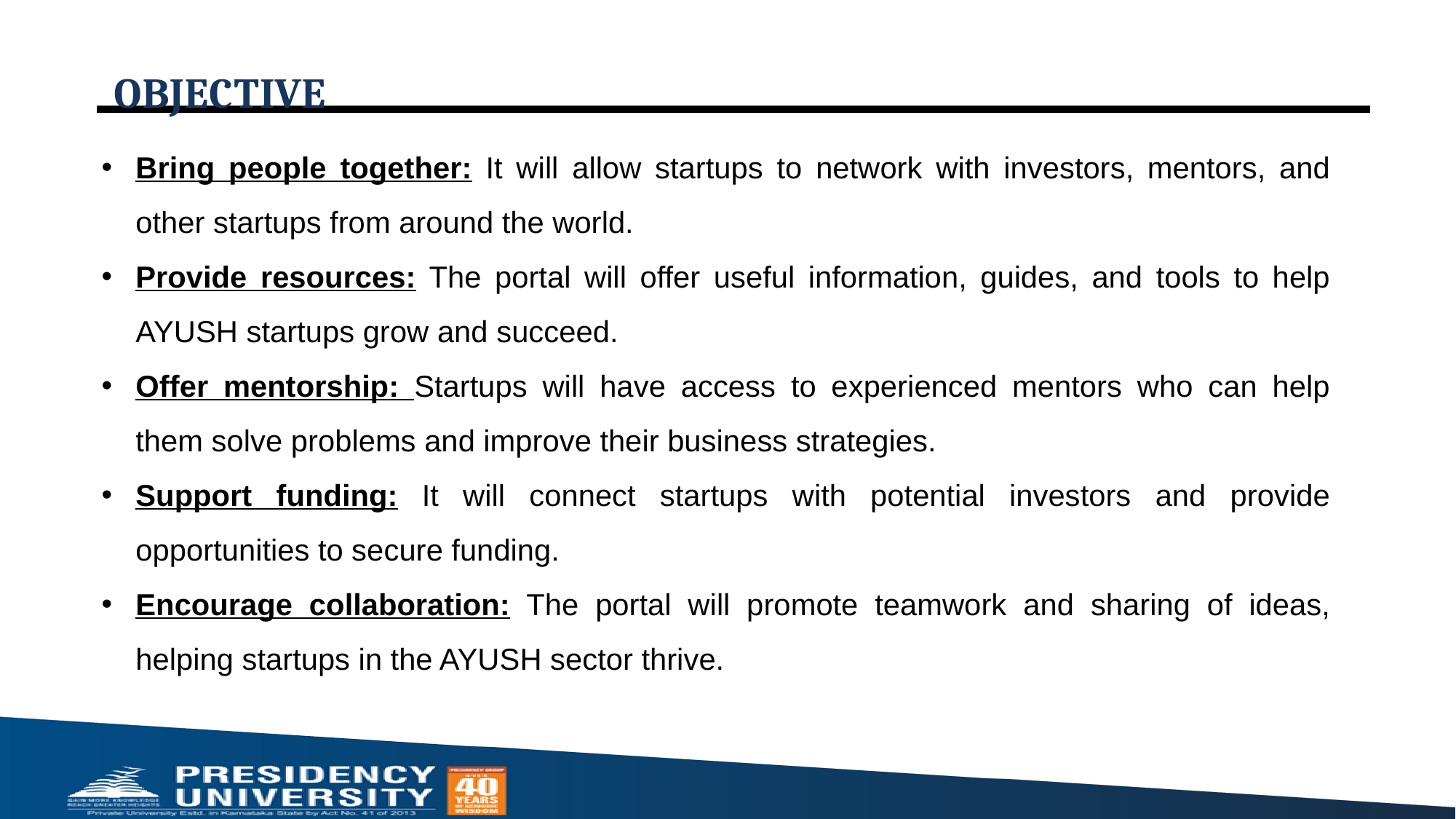

# OBJECTIVE
Bring people together: It will allow startups to network with investors, mentors, and other startups from around the world.
Provide resources: The portal will offer useful information, guides, and tools to help AYUSH startups grow and succeed.
Offer mentorship: Startups will have access to experienced mentors who can help them solve problems and improve their business strategies.
Support funding: It will connect startups with potential investors and provide opportunities to secure funding.
Encourage collaboration: The portal will promote teamwork and sharing of ideas, helping startups in the AYUSH sector thrive.